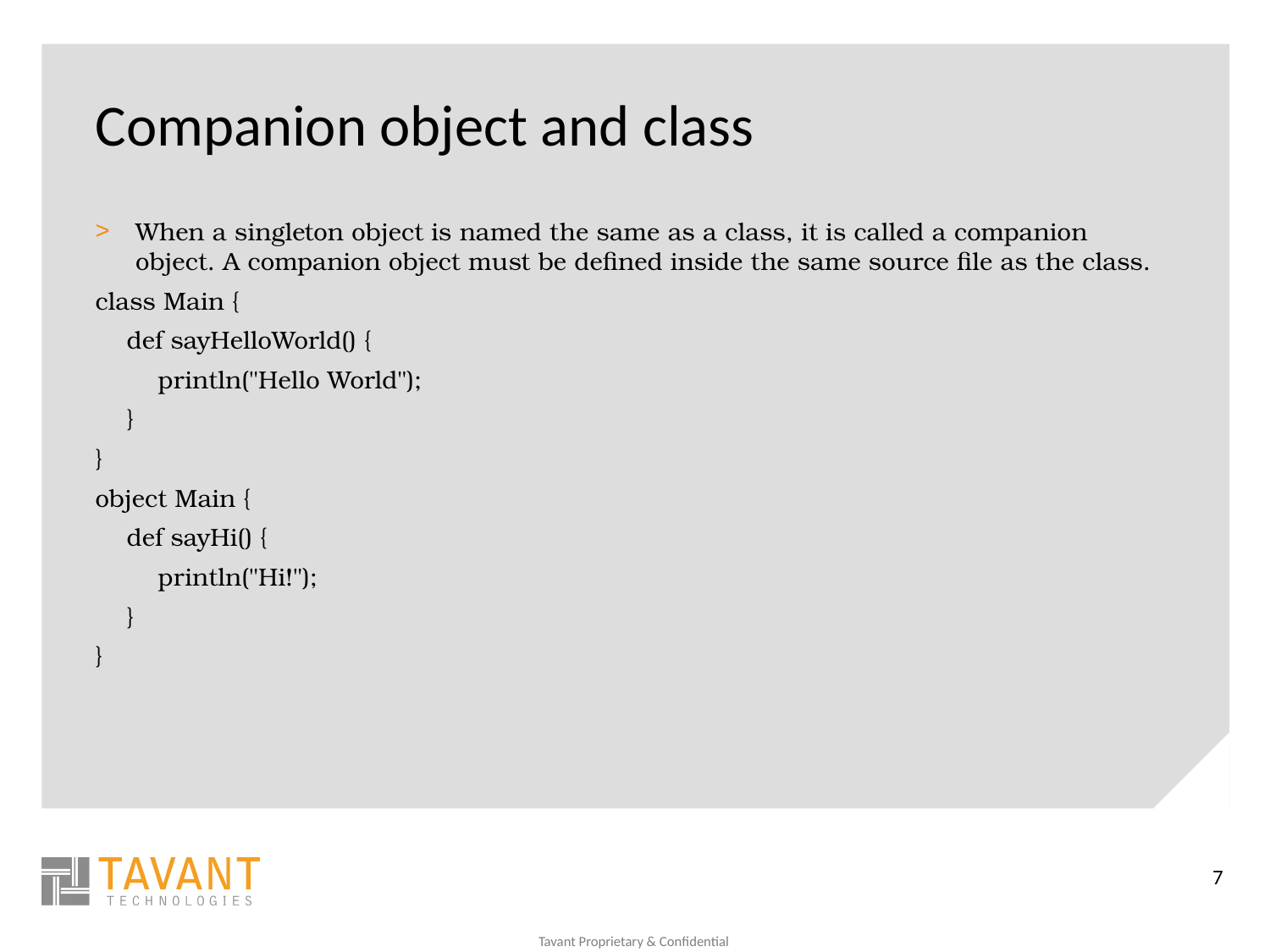

# Companion object and class
When a singleton object is named the same as a class, it is called a companion object. A companion object must be defined inside the same source file as the class.
class Main {
    def sayHelloWorld() {
        println("Hello World");
    }
}
object Main {
    def sayHi() {
        println("Hi!");
    }
}
7